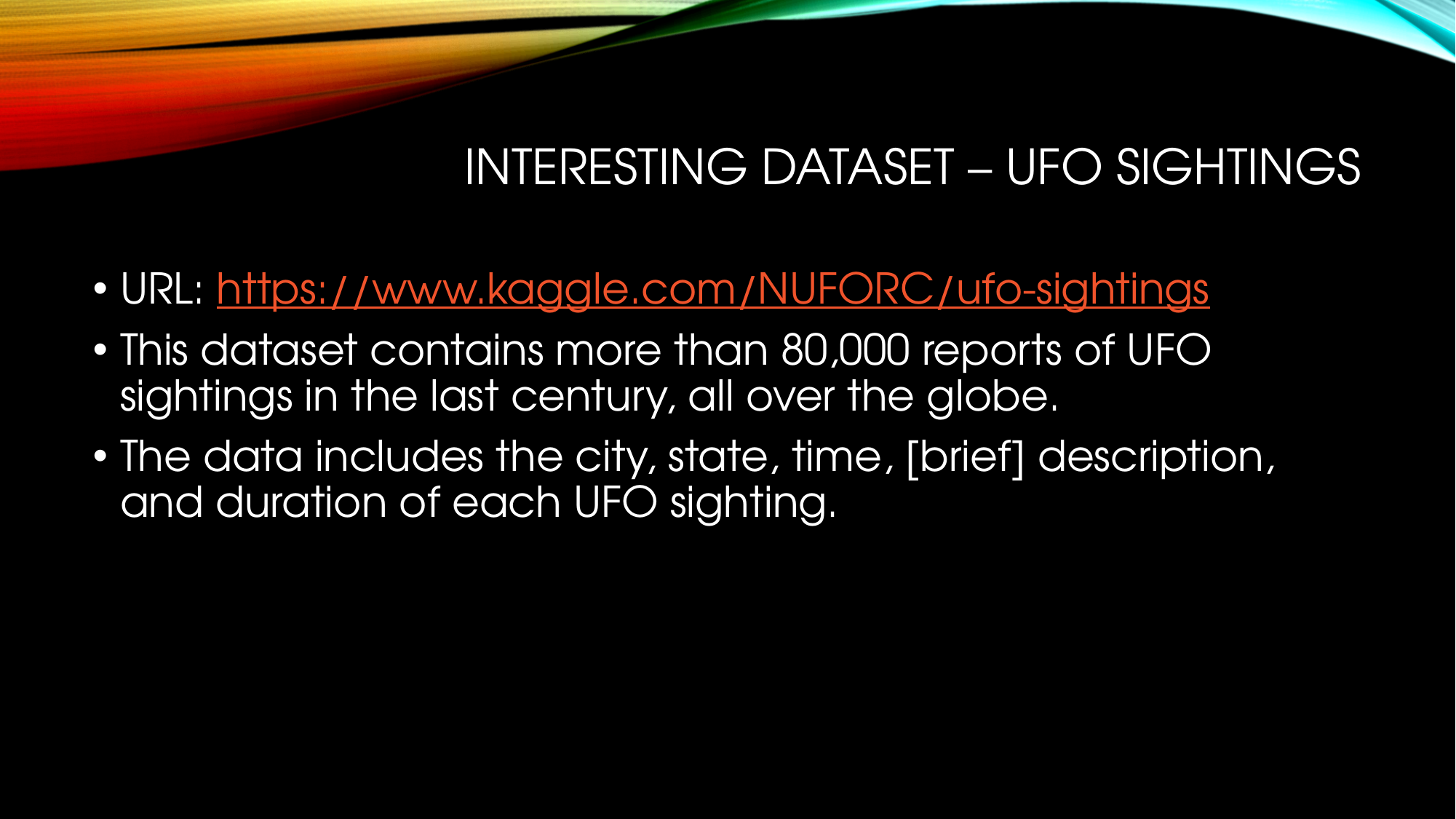

# Interesting dataset – ufo sightings
URL: https://www.kaggle.com/NUFORC/ufo-sightings
This dataset contains more than 80,000 reports of UFO sightings in the last century, all over the globe.
The data includes the city, state, time, [brief] description, and duration of each UFO sighting.